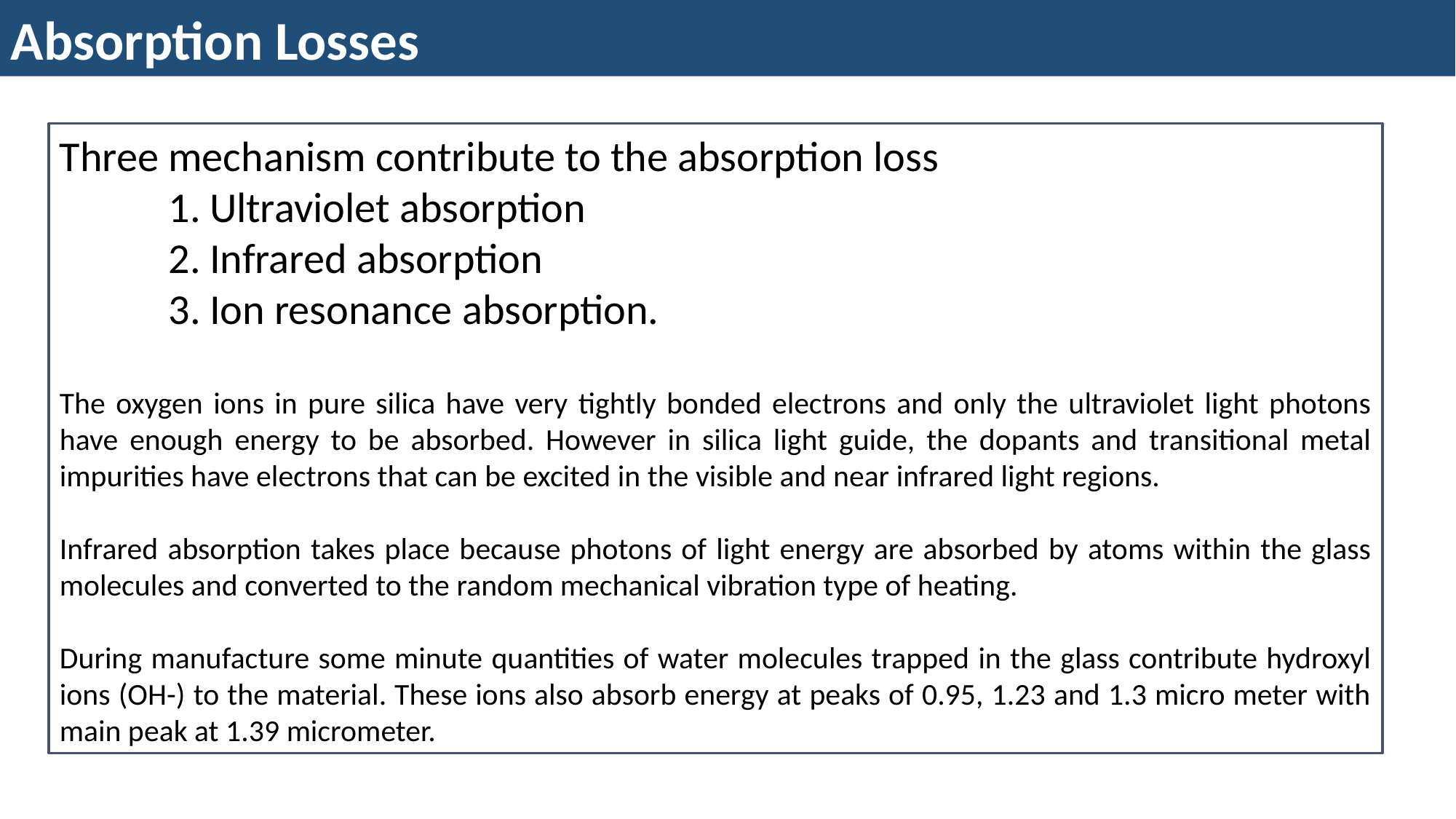

Absorption Losses
Three mechanism contribute to the absorption loss
Ultraviolet absorption
Infrared absorption
Ion resonance absorption.

The oxygen ions in pure silica have very tightly bonded electrons and only the ultraviolet light photons have enough energy to be absorbed. However in silica light guide, the dopants and transitional metal impurities have electrons that can be excited in the visible and near infrared light regions.

Infrared absorption takes place because photons of light energy are absorbed by atoms within the glass molecules and converted to the random mechanical vibration type of heating.

During manufacture some minute quantities of water molecules trapped in the glass contribute hydroxyl ions (OH-) to the material. These ions also absorb energy at peaks of 0.95, 1.23 and 1.3 micro meter with main peak at 1.39 micrometer.